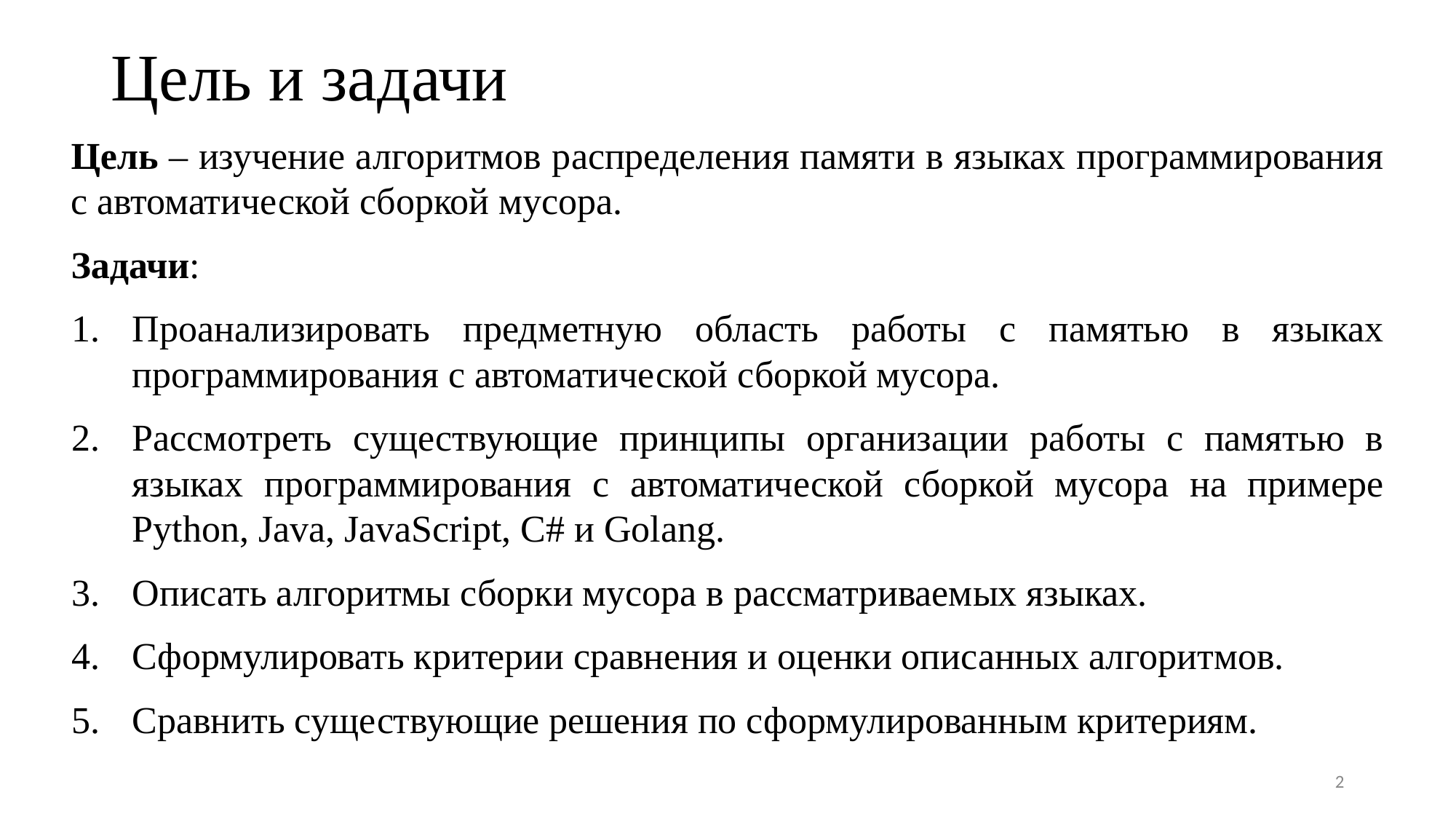

# Цель и задачи
Цель – изучение алгоритмов распределения памяти в языках программирования с автоматической сборкой мусора.
Задачи:
Проанализировать предметную область работы с памятью в языках программирования с автоматической сборкой мусора.
Рассмотреть существующие принципы организации работы с памятью в языках программирования с автоматической сборкой мусора на примере Python, Java, JavaScript, C# и Golang.
Описать алгоритмы сборки мусора в рассматриваемых языках.
Сформулировать критерии сравнения и оценки описанных алгоритмов.
Сравнить существующие решения по сформулированным критериям.
2